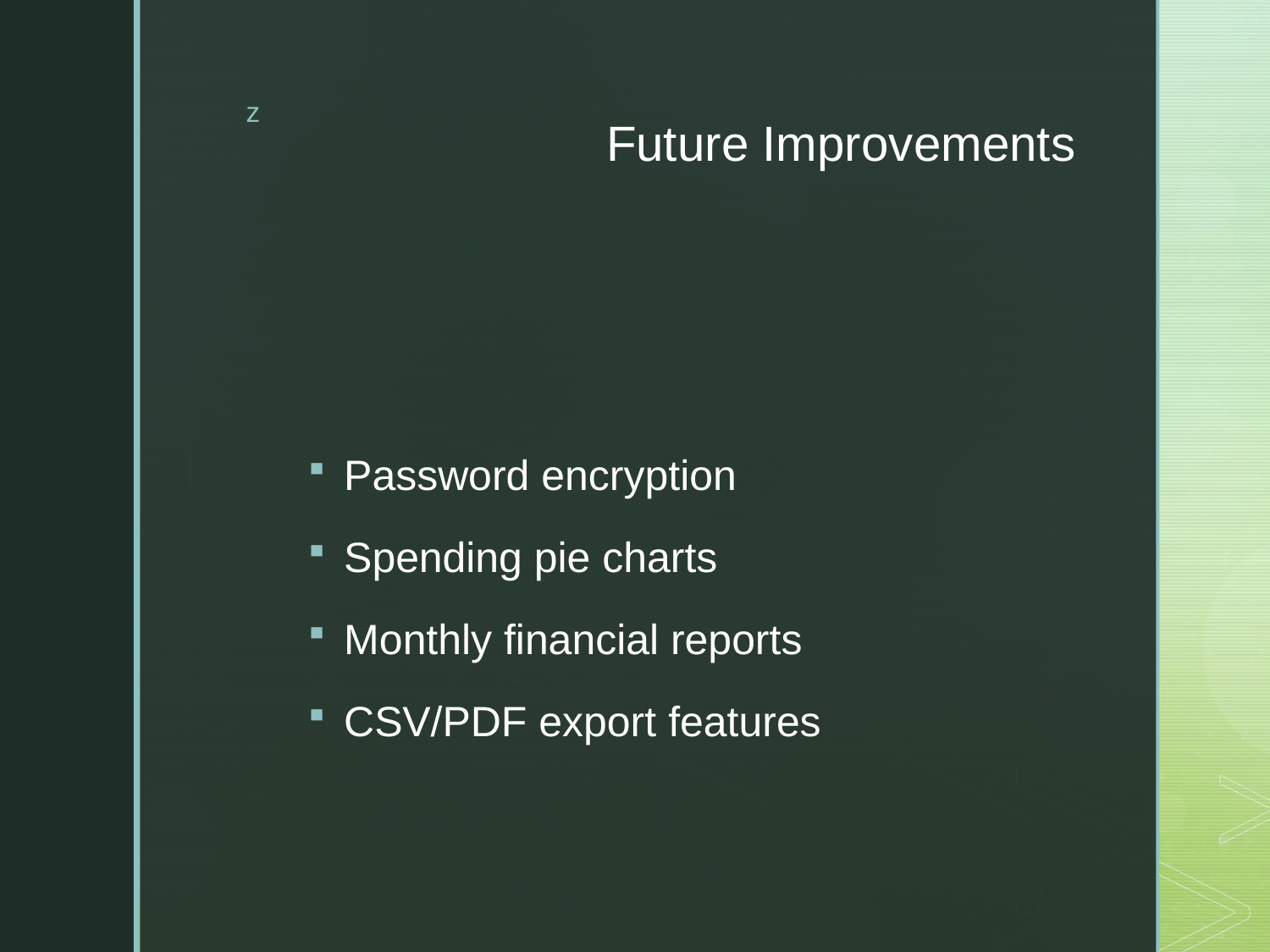

# Future Improvements

Password encryption
Spending pie charts
Monthly financial reports
CSV/PDF export features